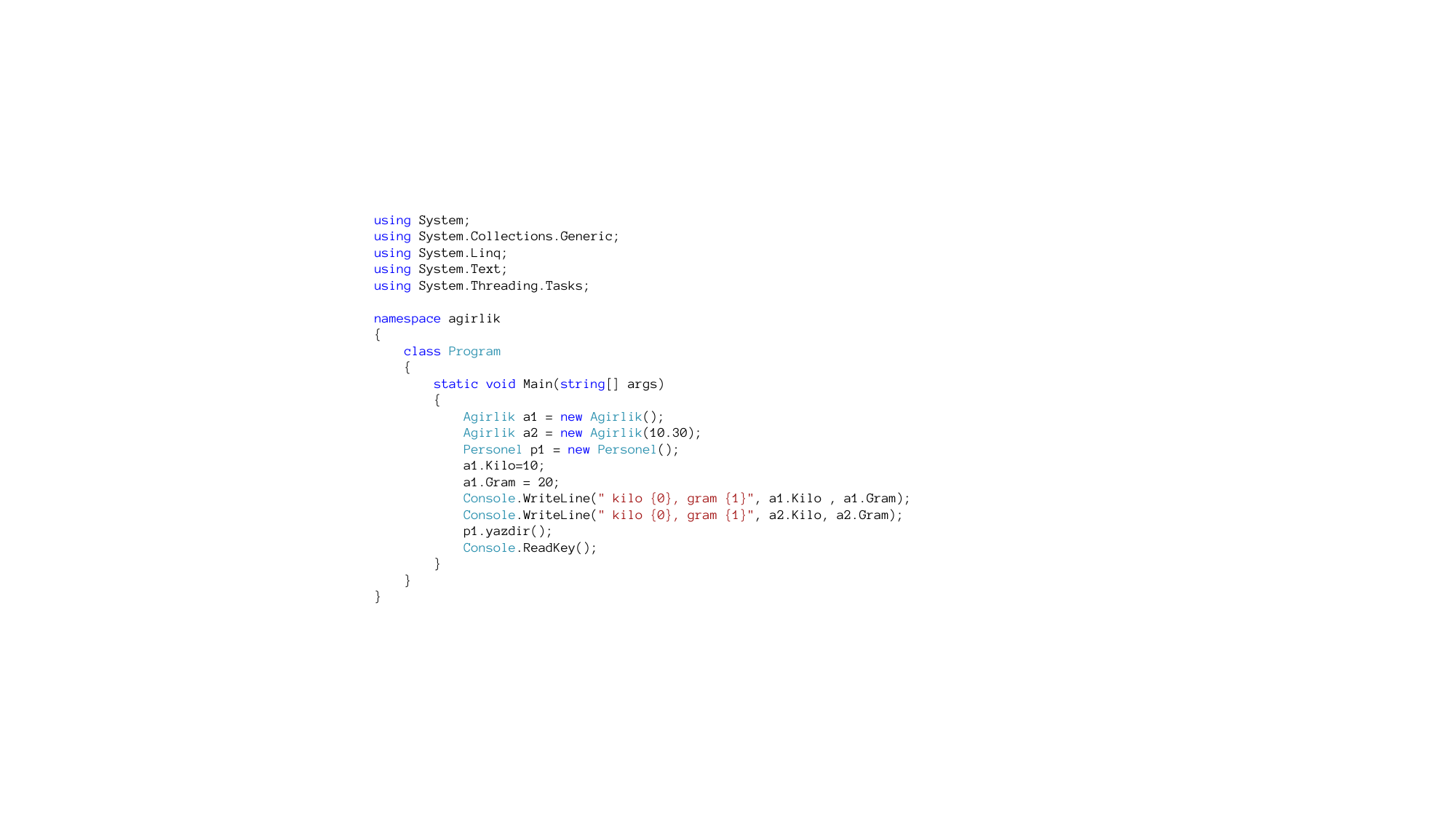

using System;
using System.Collections.Generic;
using System.Linq;
using System.Text;
using System.Threading.Tasks;

namespace agirlik
{
    class Program
    {
        static void Main(string[] args)
        {
            Agirlik a1 = new Agirlik();
            Agirlik a2 = new Agirlik(10.30);
            Personel p1 = new Personel();
            a1.Kilo=10;
            a1.Gram = 20;
            Console.WriteLine(" kilo {0}, gram {1}", a1.Kilo , a1.Gram);
            Console.WriteLine(" kilo {0}, gram {1}", a2.Kilo, a2.Gram);
            p1.yazdir();
            Console.ReadKey();
        }
    }
}